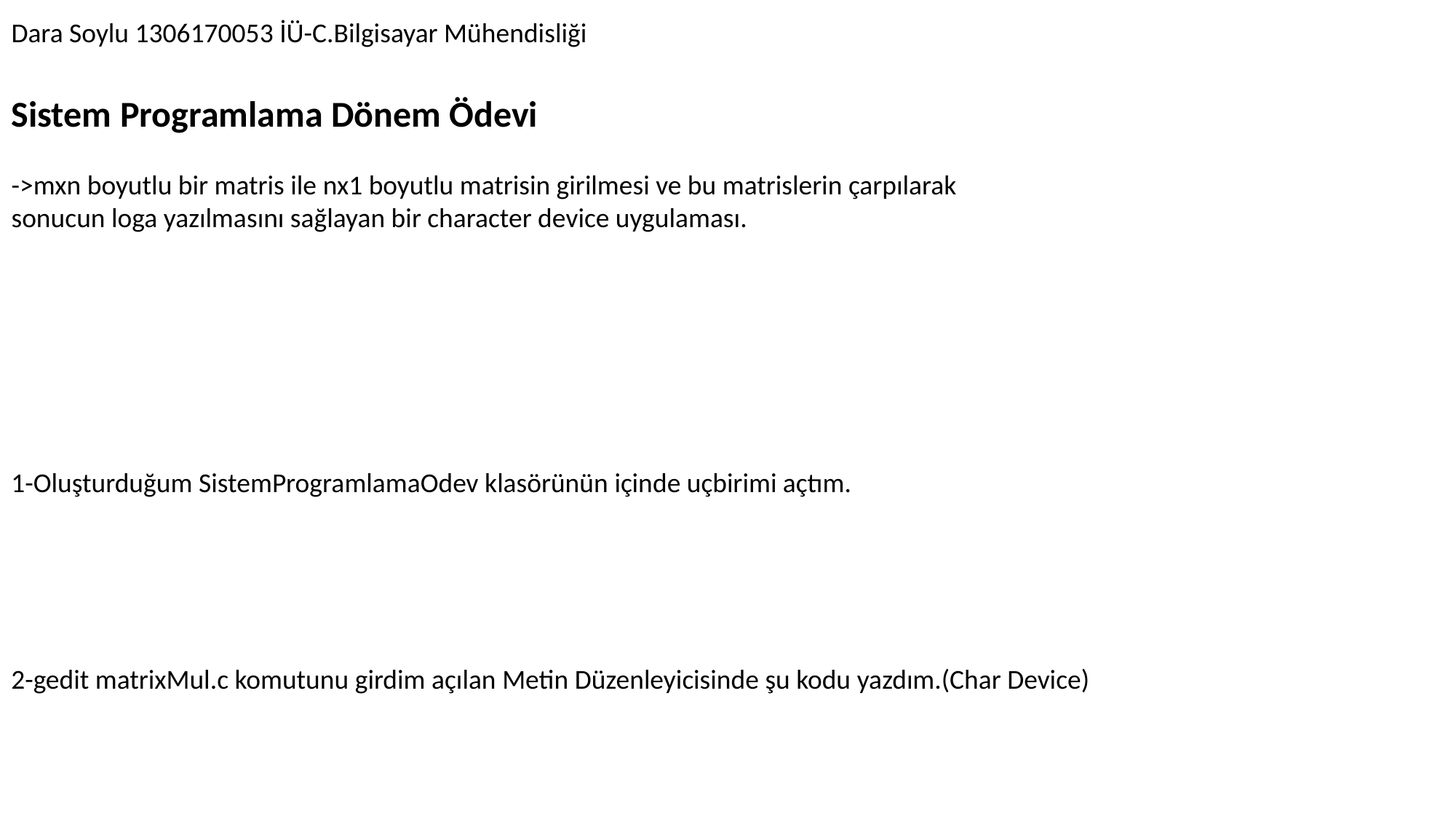

Dara Soylu 1306170053 İÜ-C.Bilgisayar Mühendisliği
Sistem Programlama Dönem Ödevi
->mxn boyutlu bir matris ile nx1 boyutlu matrisin girilmesi ve bu matrislerin çarpılarak sonucun loga yazılmasını sağlayan bir character device uygulaması.

1-Oluşturduğum SistemProgramlamaOdev klasörünün içinde uçbirimi açtım.

2-gedit matrixMul.c komutunu girdim açılan Metin Düzenleyicisinde şu kodu yazdım.(Char Device)